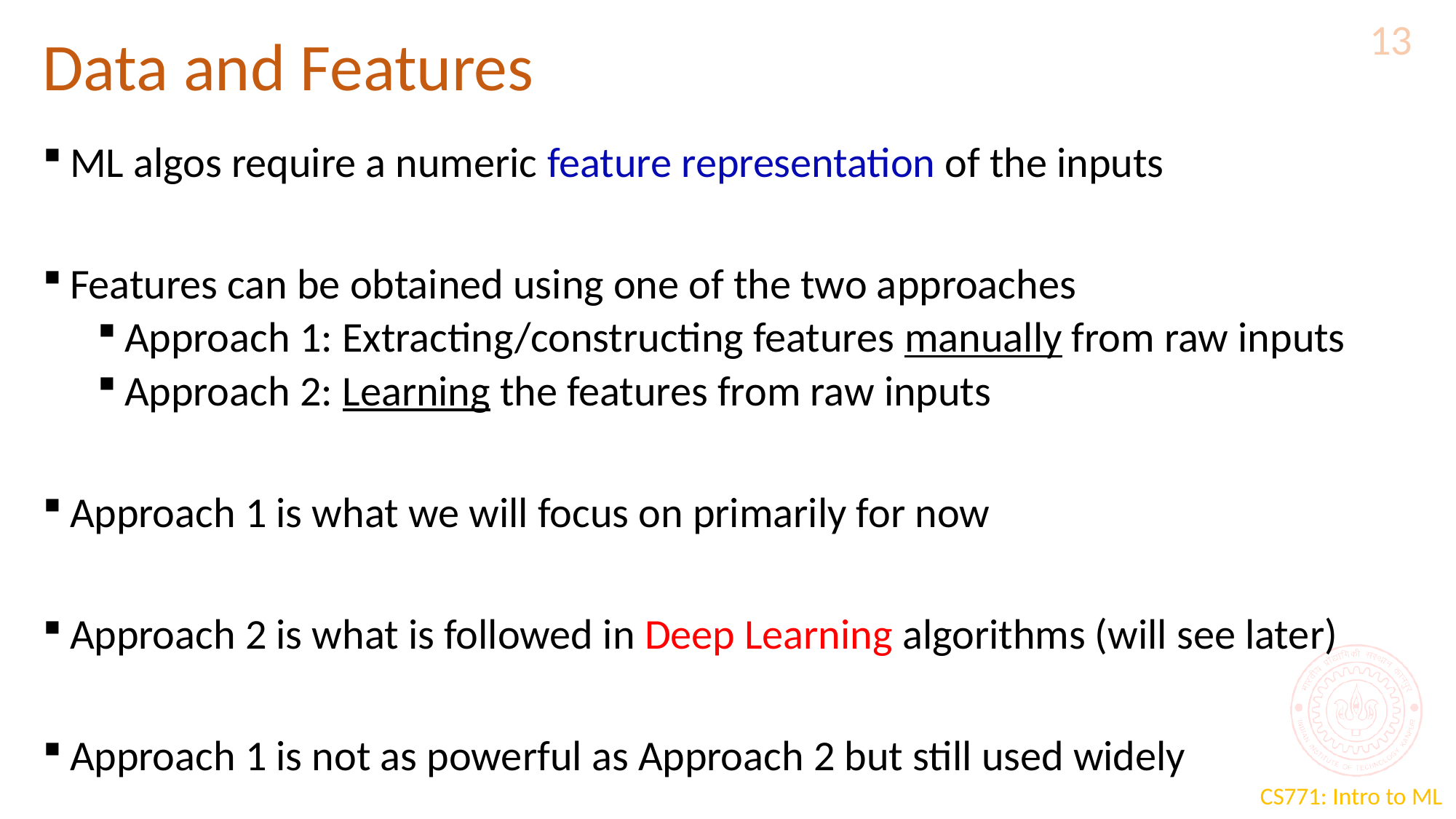

13
# Data and Features
ML algos require a numeric feature representation of the inputs

Features can be obtained using one of the two approaches
Approach 1: Extracting/constructing features manually from raw inputs
Approach 2: Learning the features from raw inputs

Approach 1 is what we will focus on primarily for now

Approach 2 is what is followed in Deep Learning algorithms (will see later)

Approach 1 is not as powerful as Approach 2 but still used widely